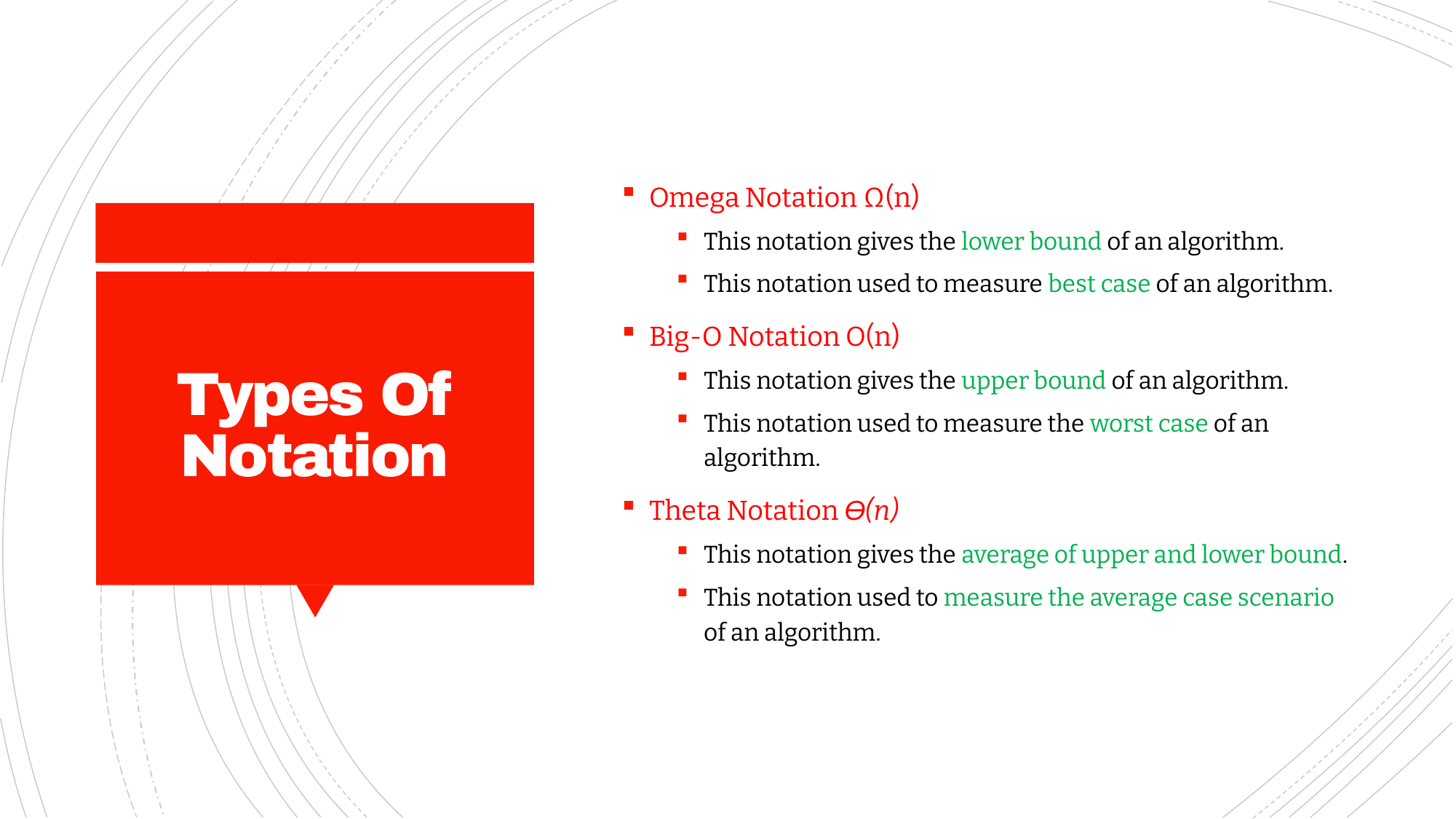

Omega Notation Ω(n)
This notation gives the lower bound of an algorithm.
This notation used to measure best case of an algorithm.
Big-O Notation O(n)
This notation gives the upper bound of an algorithm.
This notation used to measure the worst case of an algorithm.
Theta Notation Ɵ(n)
This notation gives the average of upper and lower bound.
This notation used to measure the average case scenario of an algorithm.
# Types Of Notation